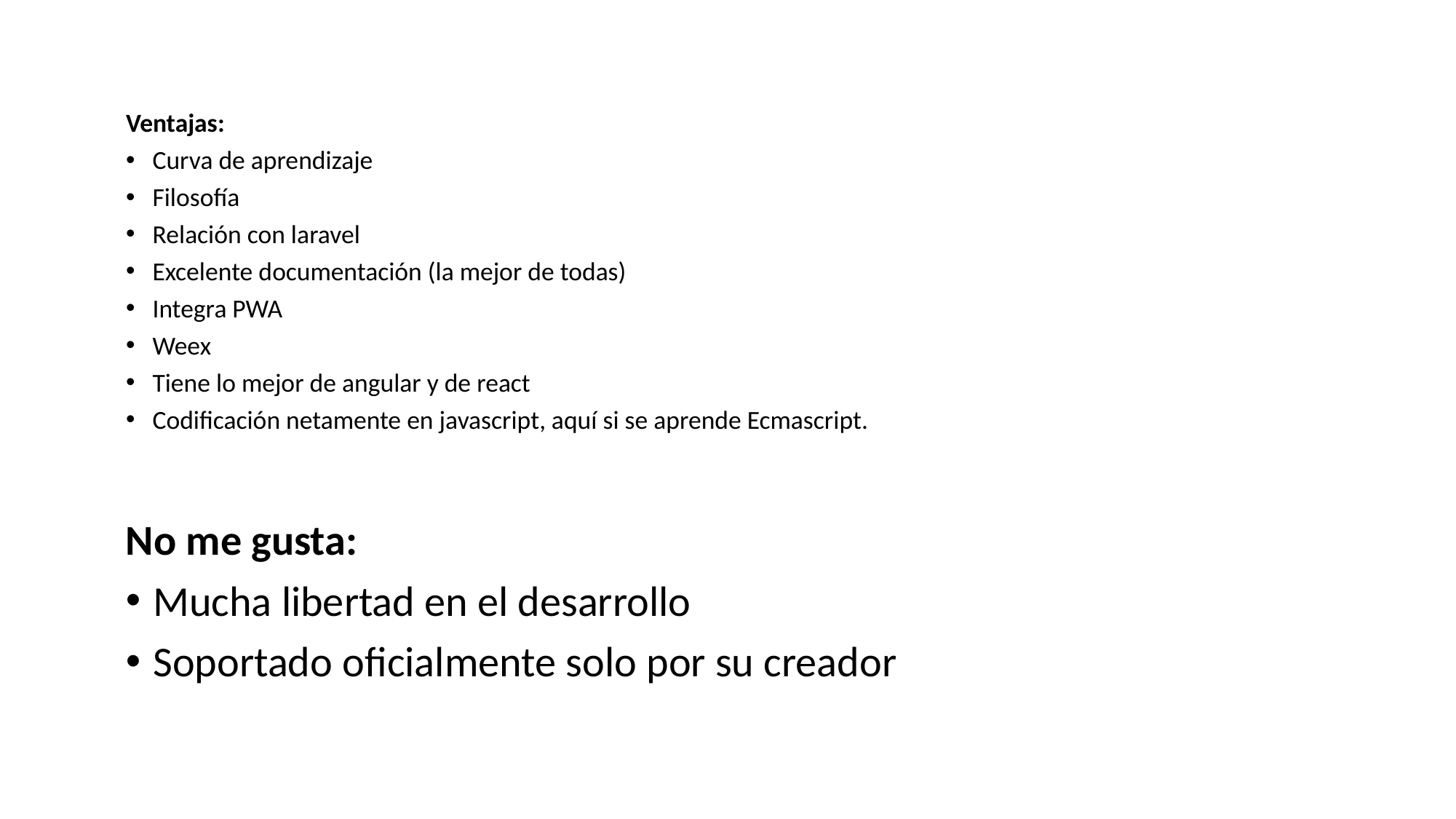

Ventajas:
Curva de aprendizaje
Filosofía
Relación con laravel
Excelente documentación (la mejor de todas)
Integra PWA
Weex
Tiene lo mejor de angular y de react
Codificación netamente en javascript, aquí si se aprende Ecmascript.

No me gusta:
Mucha libertad en el desarrollo
Soportado oficialmente solo por su creador